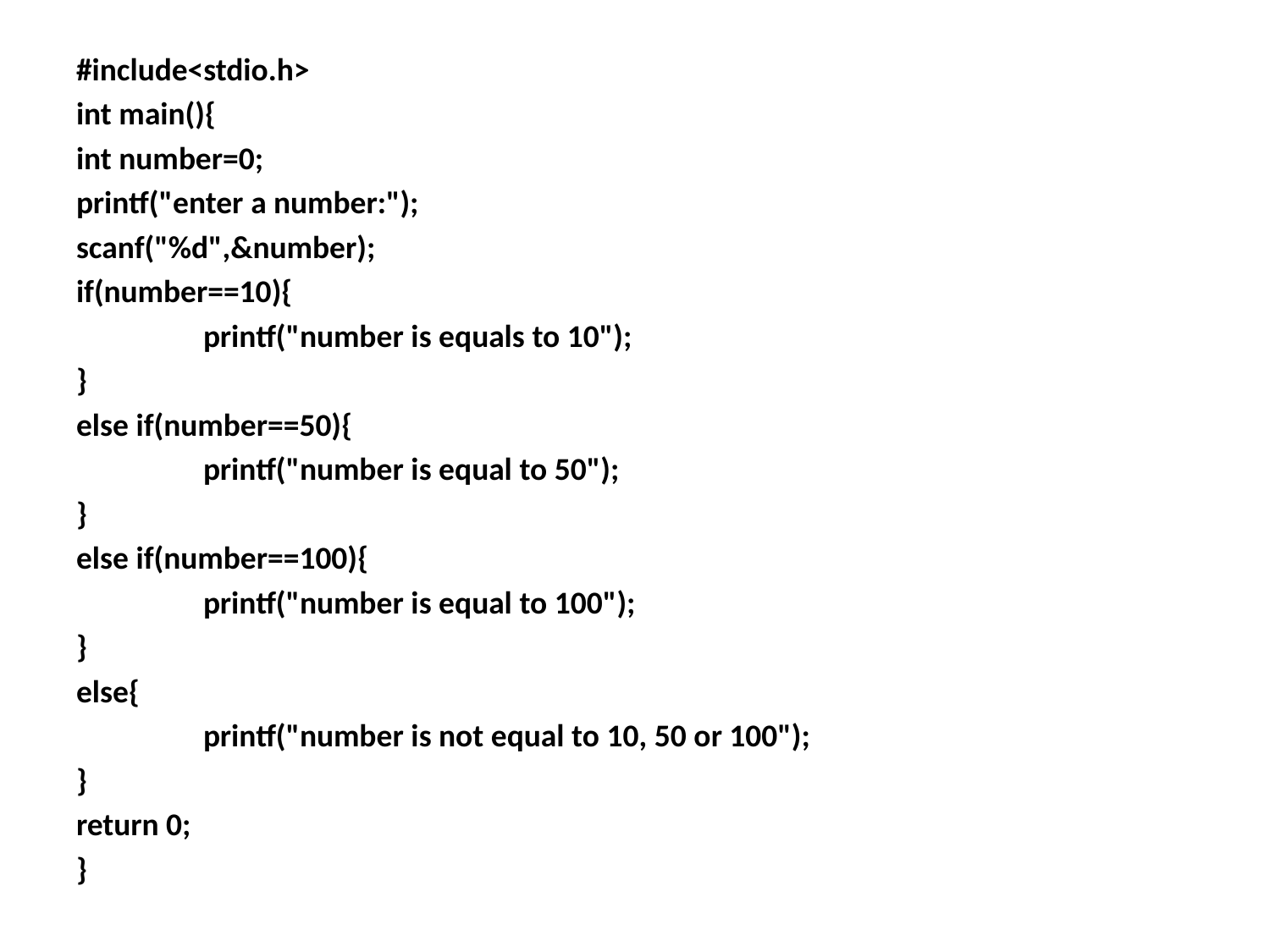

#include<stdio.h>
int main(){
int number=0;
printf("enter a number:");
scanf("%d",&number);
if(number==10){
	printf("number is equals to 10");
}
else if(number==50){
	printf("number is equal to 50");
}
else if(number==100){
	printf("number is equal to 100");
}
else{
	printf("number is not equal to 10, 50 or 100");
}
return 0;
}